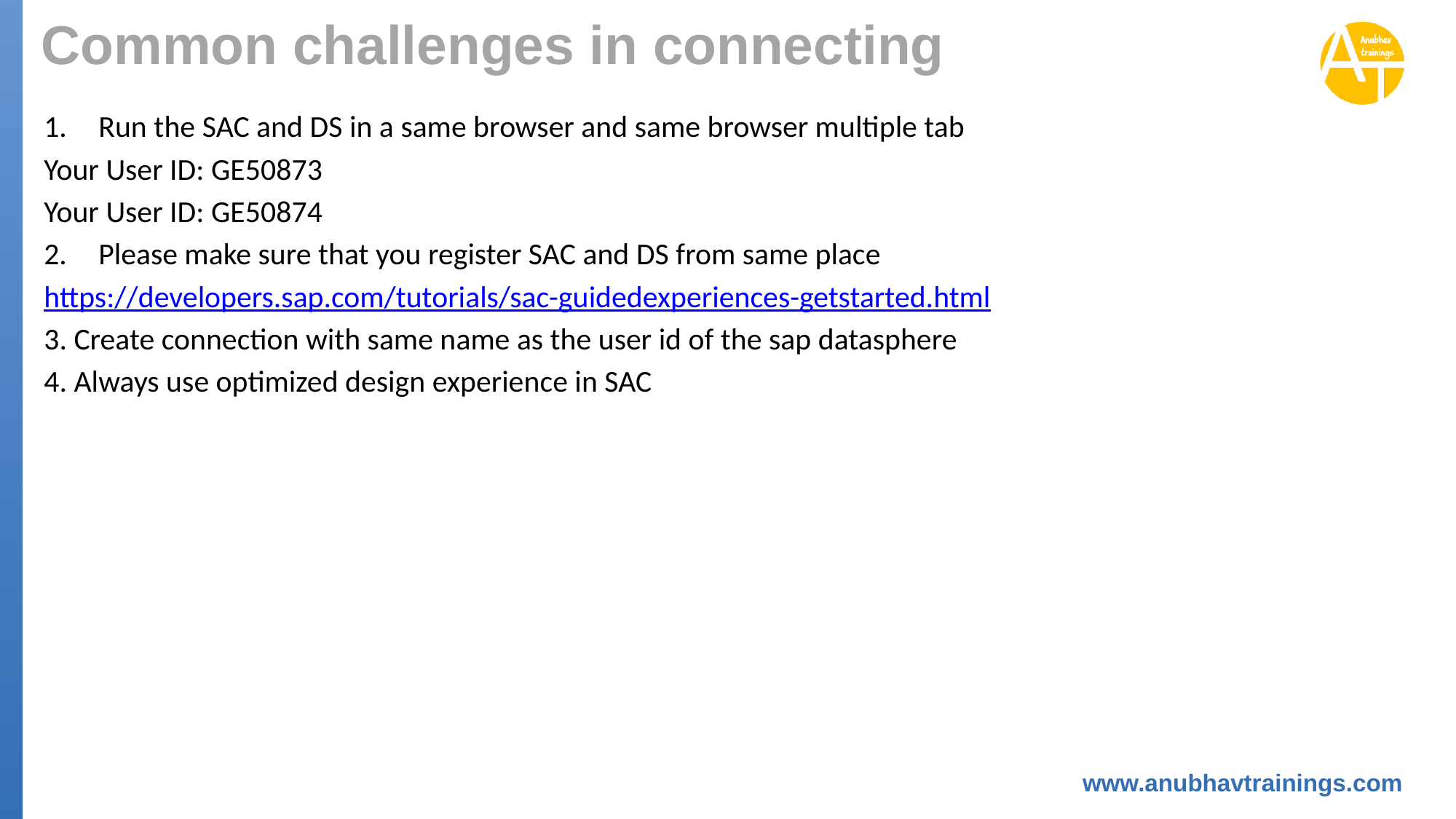

# Common challenges in connecting
Run the SAC and DS in a same browser and same browser multiple tab
Your User ID: GE50873
Your User ID: GE50874
Please make sure that you register SAC and DS from same place
https://developers.sap.com/tutorials/sac-guidedexperiences-getstarted.html
3. Create connection with same name as the user id of the sap datasphere
4. Always use optimized design experience in SAC